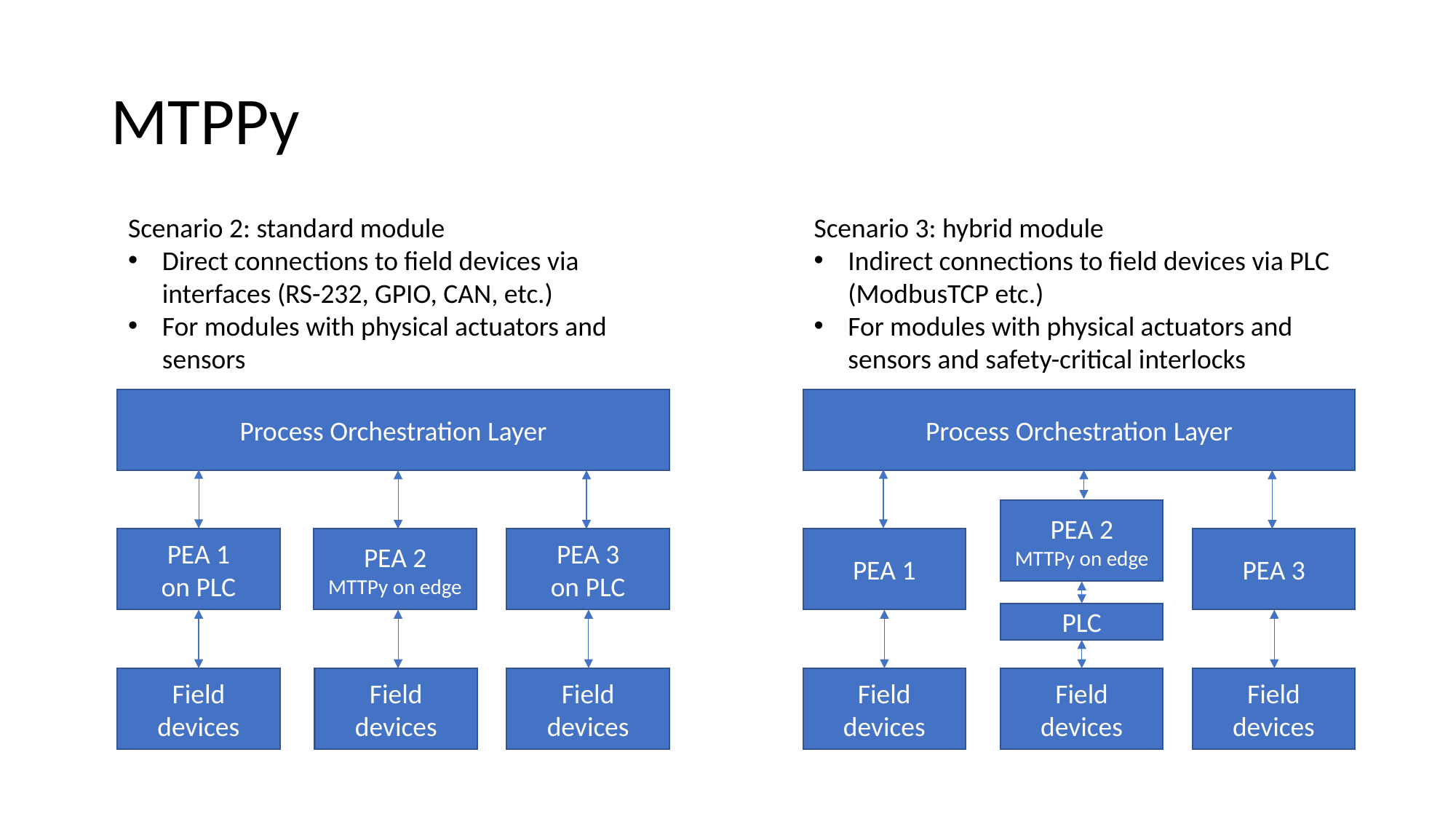

# MTPPy
Scenario 2: standard module
Direct connections to field devices via interfaces (RS-232, GPIO, CAN, etc.)
For modules with physical actuators and sensors
Scenario 3: hybrid module
Indirect connections to field devices via PLC (ModbusTCP etc.)
For modules with physical actuators and sensors and safety-critical interlocks
Process Orchestration Layer
Process Orchestration Layer
PEA 2
MTTPy on edge
PEA 1
on PLC
PEA 2
MTTPy on edge
PEA 3
on PLC
PEA 1
PEA 3
PLC
Field devices
Field devices
Field devices
Field devices
Field devices
Field devices